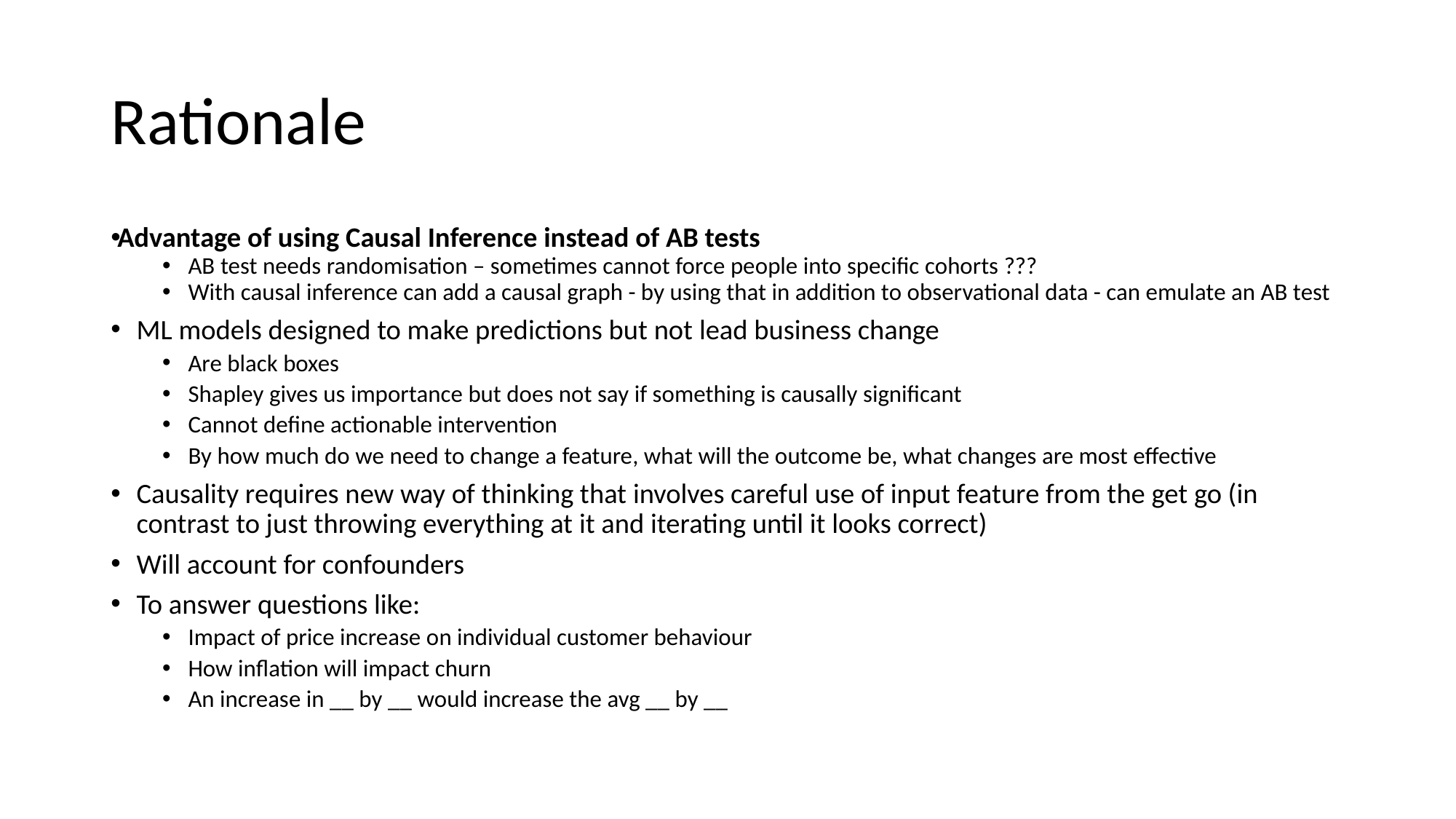

# Rationale
Advantage of using Causal Inference instead of AB tests
AB test needs randomisation – sometimes cannot force people into specific cohorts ???
With causal inference can add a causal graph - by using that in addition to observational data - can emulate an AB test
ML models designed to make predictions but not lead business change
Are black boxes
Shapley gives us importance but does not say if something is causally significant
Cannot define actionable intervention
By how much do we need to change a feature, what will the outcome be, what changes are most effective
Causality requires new way of thinking that involves careful use of input feature from the get go (in contrast to just throwing everything at it and iterating until it looks correct)
Will account for confounders
To answer questions like:
Impact of price increase on individual customer behaviour
How inflation will impact churn
An increase in __ by __ would increase the avg __ by __